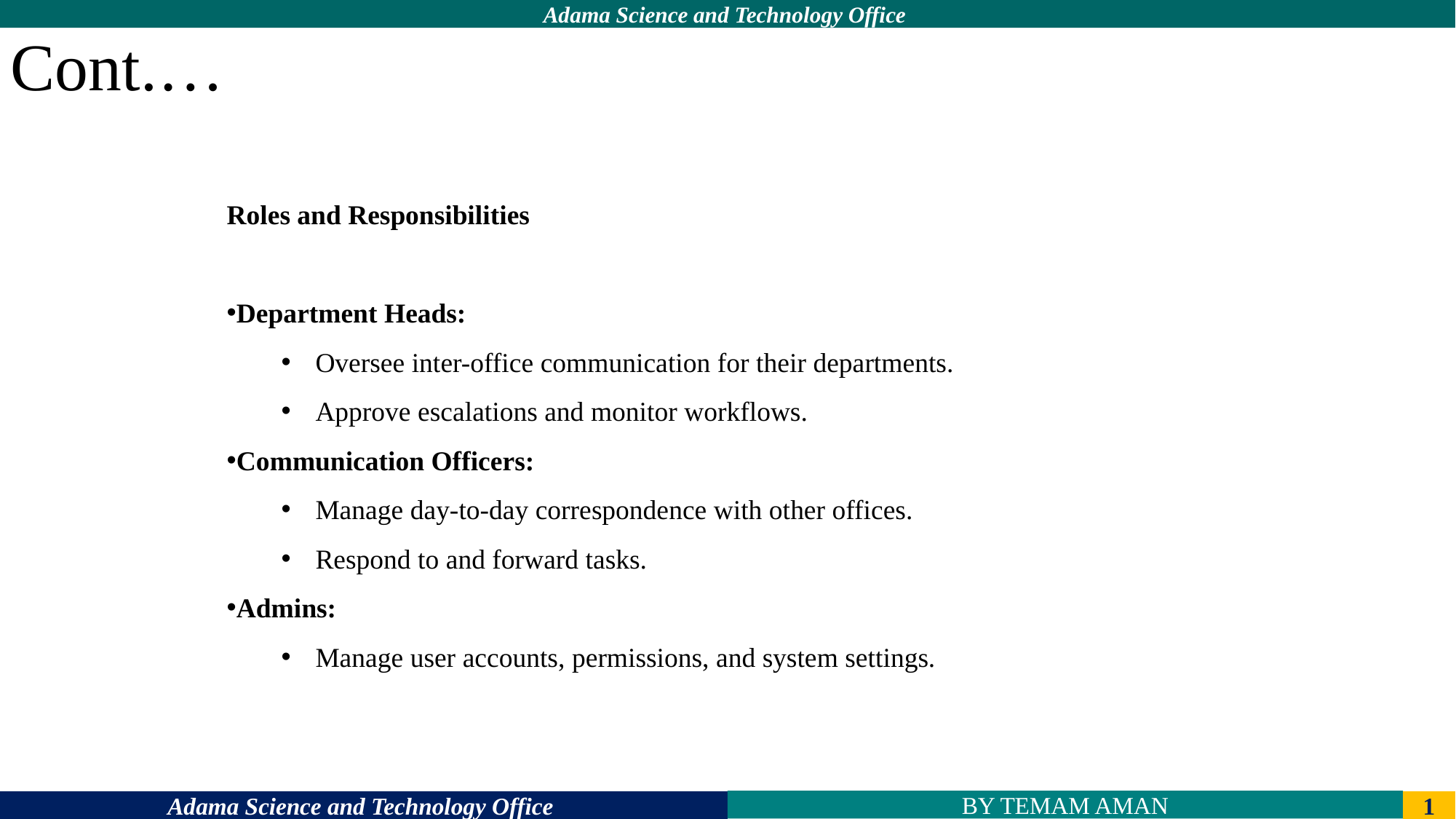

Cont.…

Roles and Responsibilities

Department Heads:
Oversee inter-office communication for their departments.
Approve escalations and monitor workflows.
Communication Officers:
Manage day-to-day correspondence with other offices.
Respond to and forward tasks.
Admins:
Manage user accounts, permissions, and system settings.